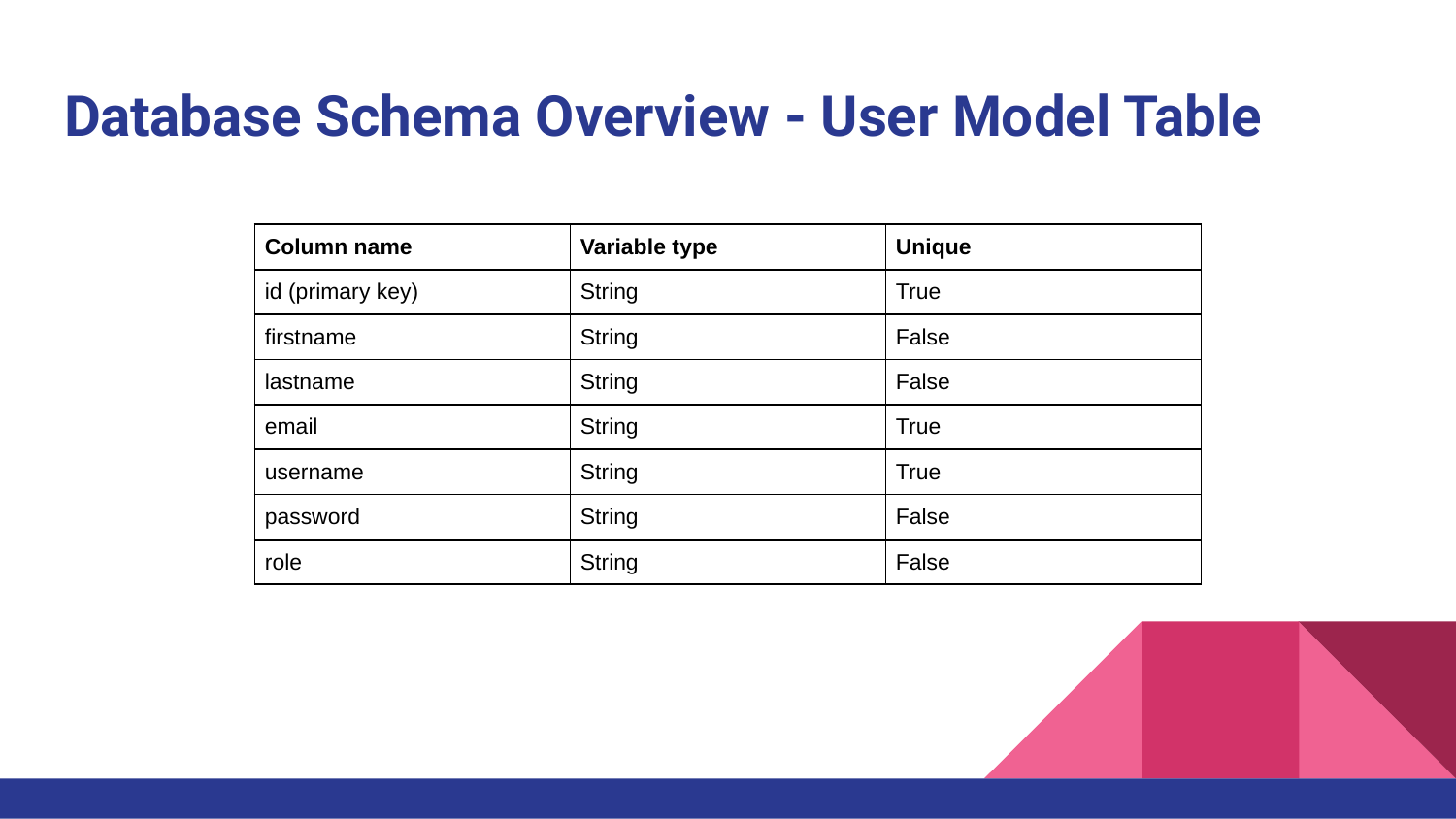

# Database Schema Overview - User Model Table
| Column name | Variable type | Unique |
| --- | --- | --- |
| id (primary key) | String | True |
| firstname | String | False |
| lastname | String | False |
| email | String | True |
| username | String | True |
| password | String | False |
| role | String | False |